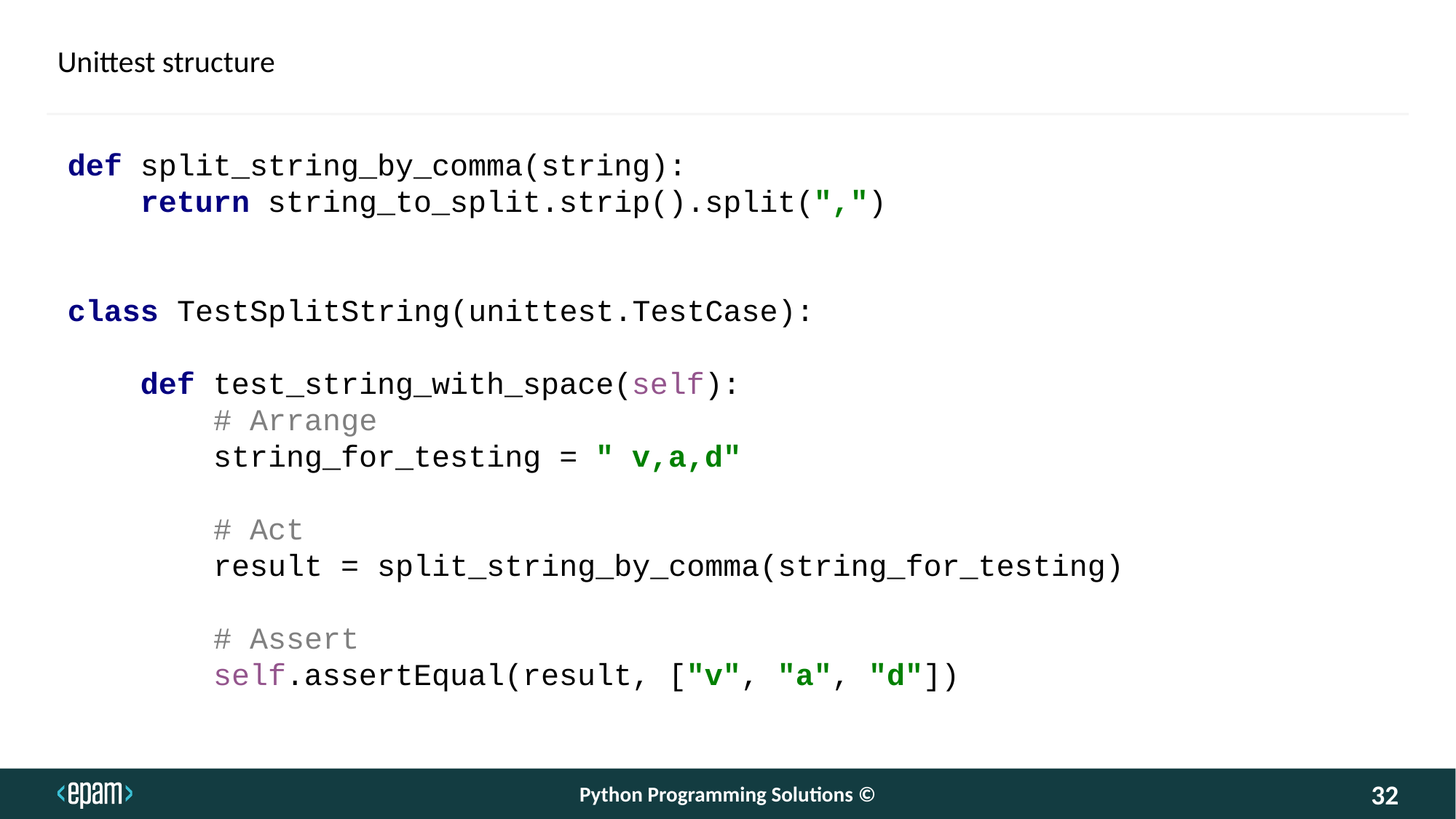

Unittest structure
def split_string_by_comma(string):
    return string_to_split.strip().split(",")

class TestSplitString(unittest.TestCase):
    def test_string_with_space(self):
	  # Arrange
        string_for_testing = " v,a,d"
	  # Act
        result = split_string_by_comma(string_for_testing)
	  # Assert
        self.assertEqual(result, ["v", "a", "d"])
Python Programming Solutions ©
32